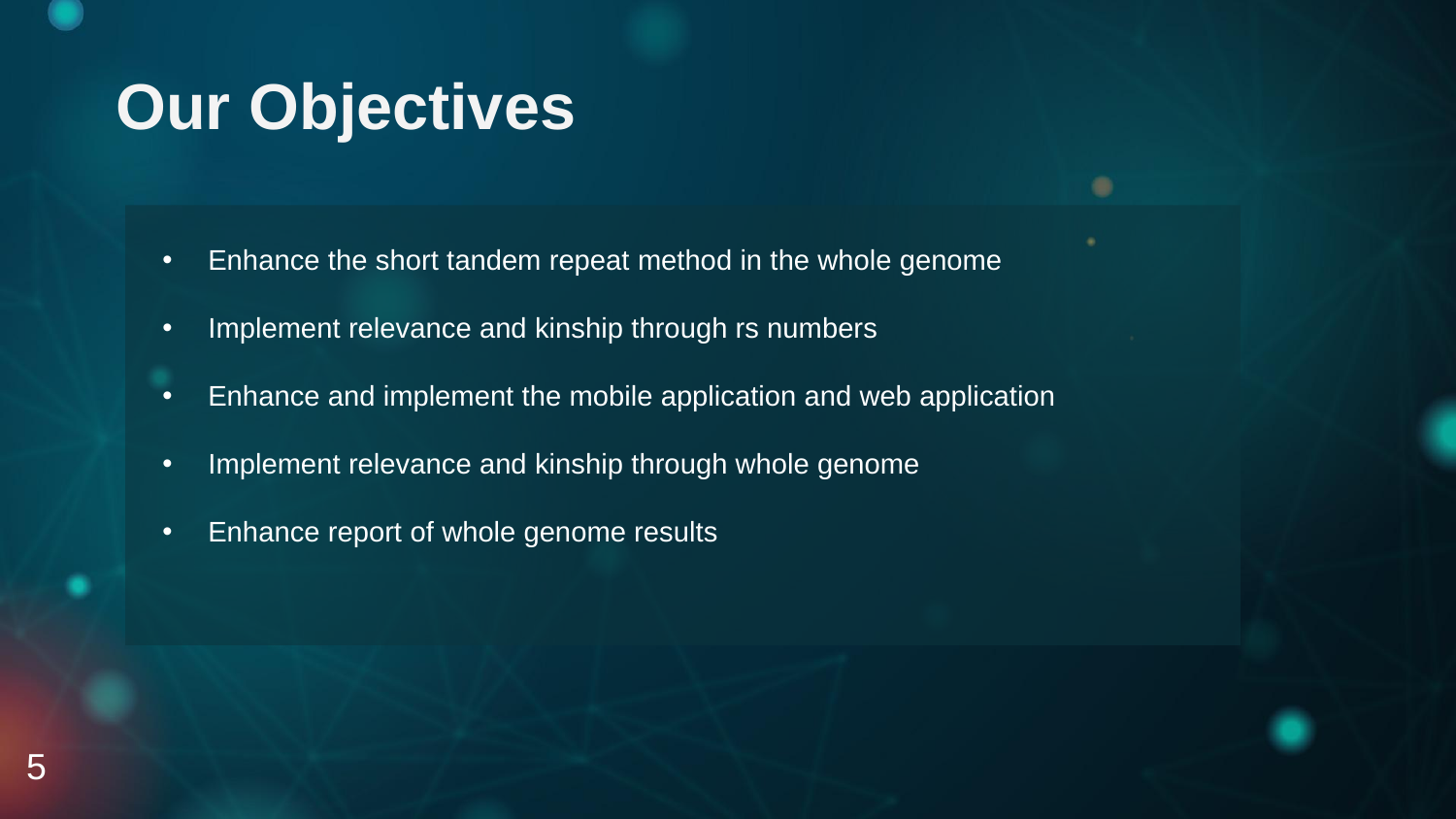

Our Objectives
Enhance the short tandem repeat method in the whole genome

Implement relevance and kinship through rs numbers

Enhance and implement the mobile application and web application

Implement relevance and kinship through whole genome

Enhance report of whole genome results
5